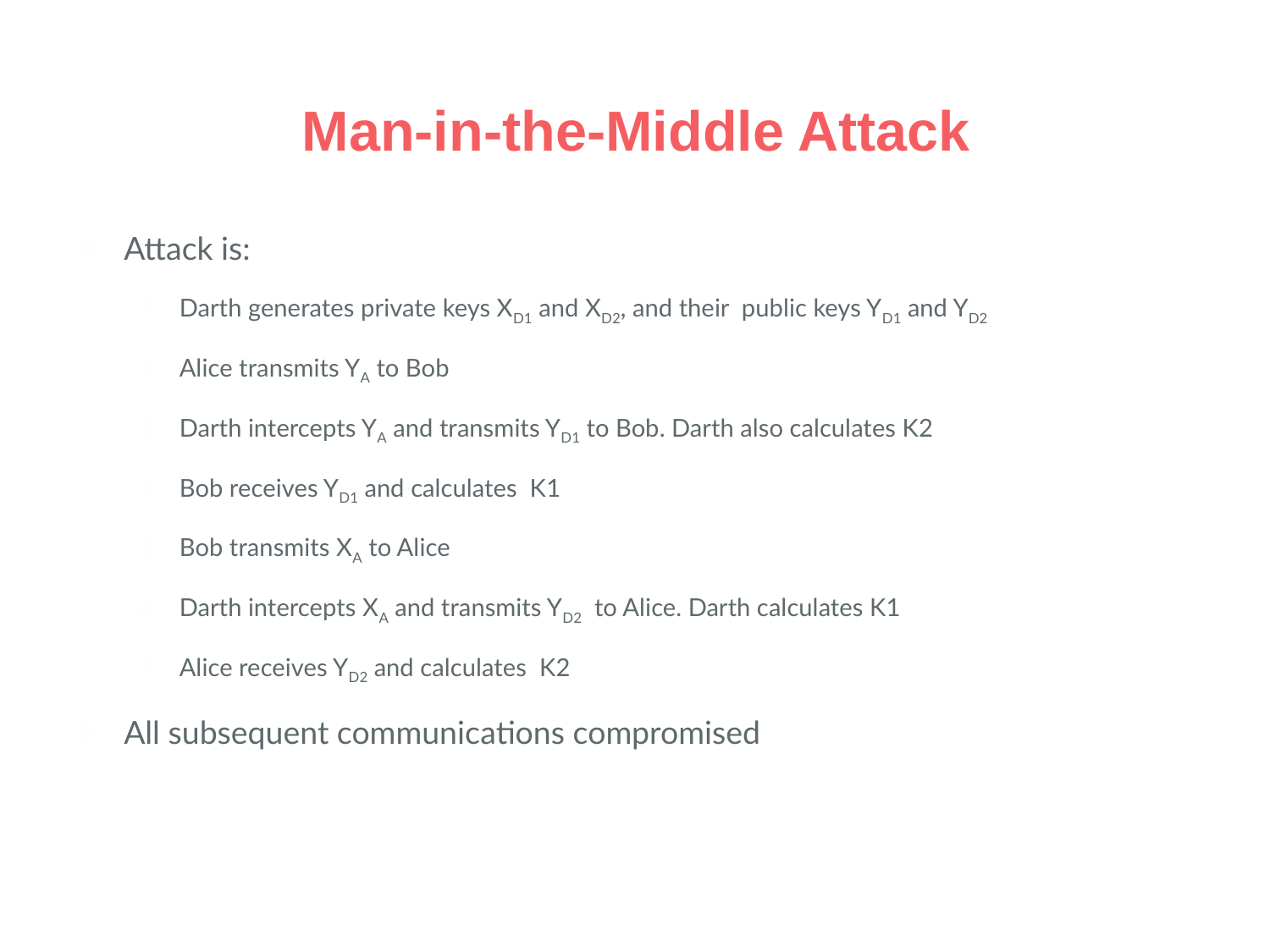

# Man-in-the-Middle Attack
Attack is:
Darth generates private keys XD1 and XD2, and their  public keys YD1 and YD2
Alice transmits YA to Bob
Darth intercepts YA and transmits YD1 to Bob. Darth also calculates K2
Bob receives YD1 and calculates  K1
Bob transmits XA to Alice
Darth intercepts XA and transmits YD2  to Alice. Darth calculates K1
Alice receives YD2 and calculates  K2
All subsequent communications compromised